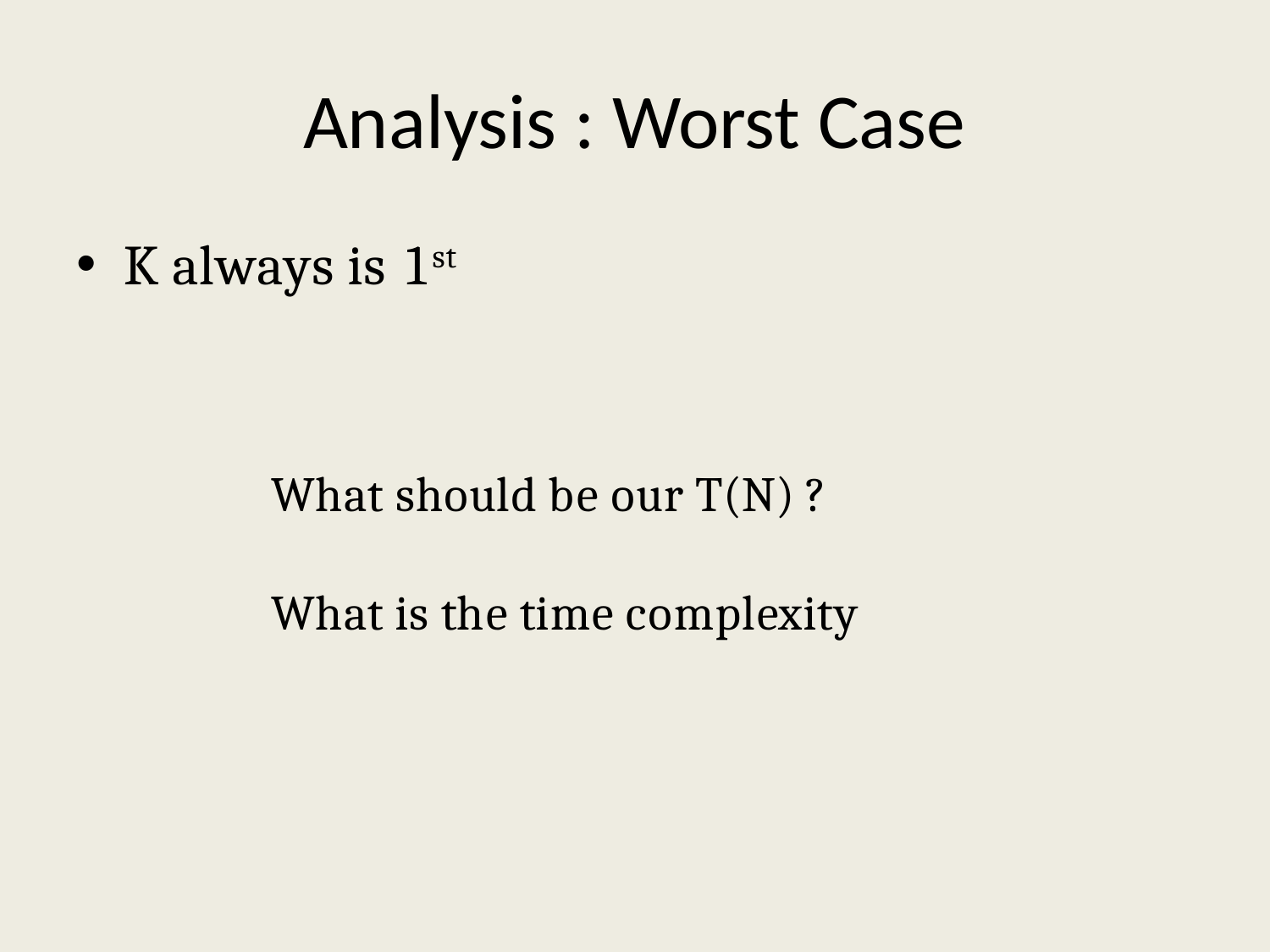

# Analysis : Worst Case
K always is 1st
What should be our T(N) ?

What is the time complexity